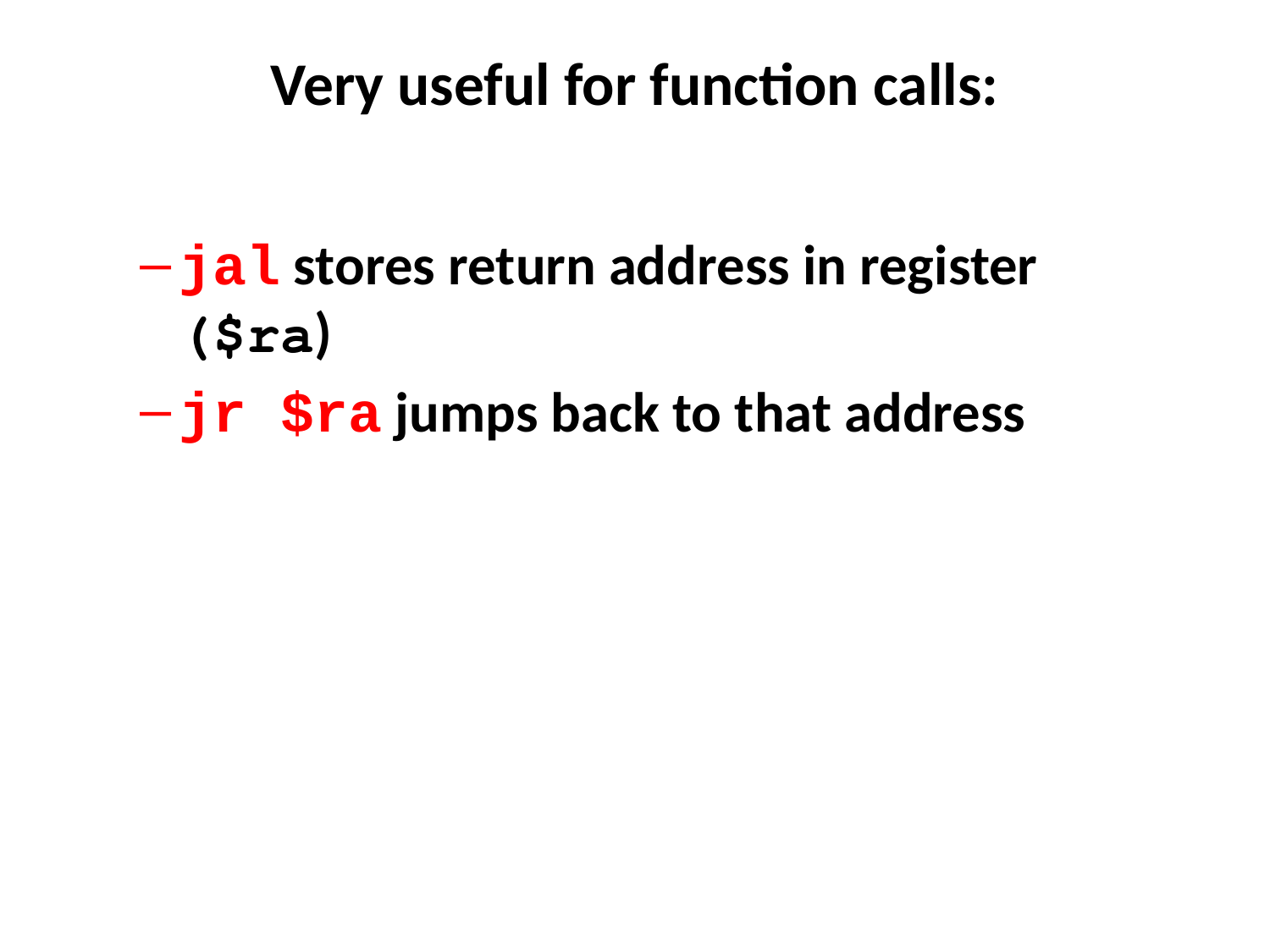

# Very useful for function calls:
jal stores return address in register ($ra)
jr $ra jumps back to that address